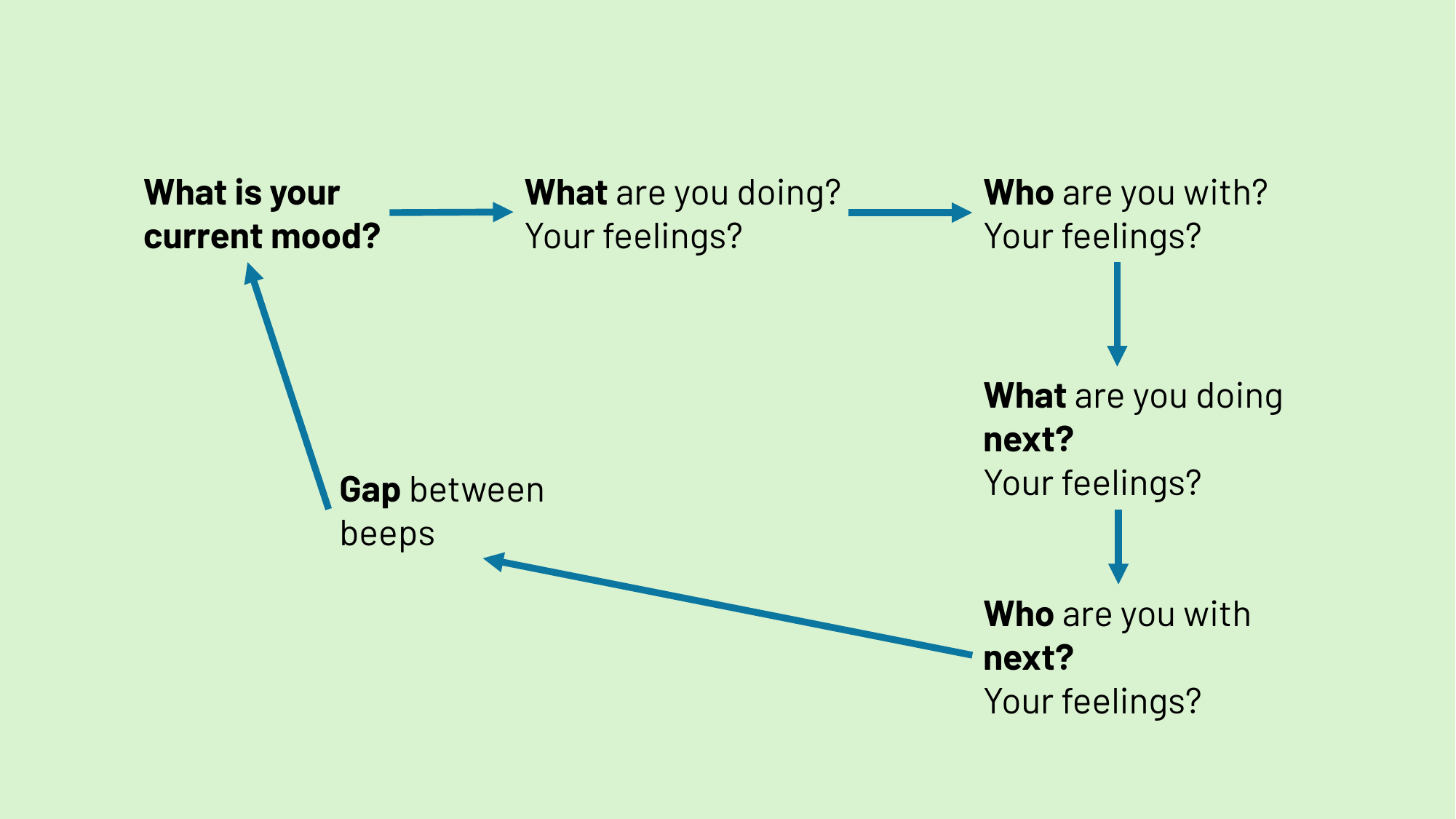

What are you doing? Your feelings?
Who are you with? Your feelings?
What is your current mood?
What are you doing next?
Your feelings?
Gap between beeps
Who are you with next?
Your feelings?